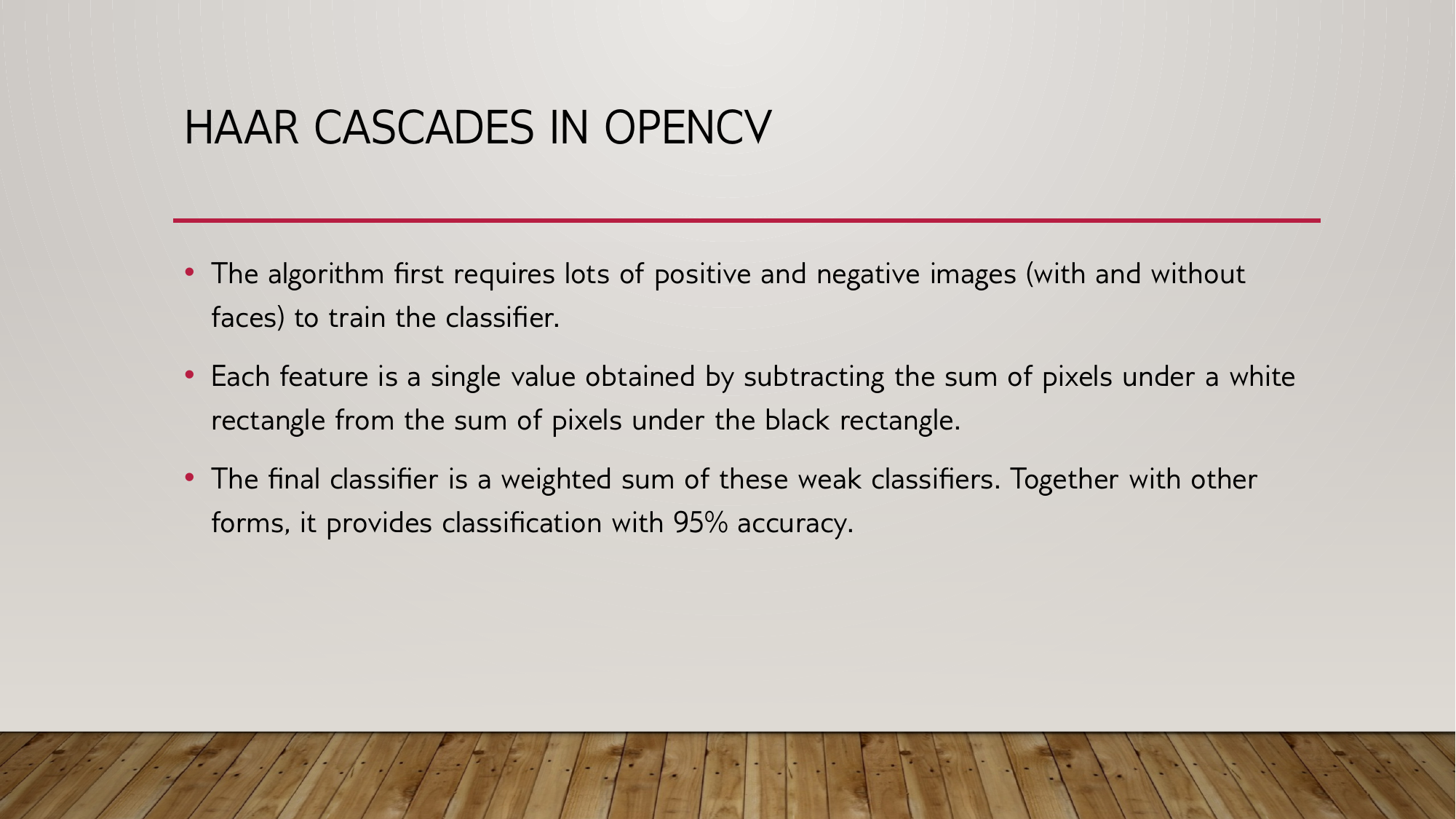

# Haar cascades in opencv
The algorithm first requires lots of positive and negative images (with and without faces) to train the classifier.
Each feature is a single value obtained by subtracting the sum of pixels under a white rectangle from the sum of pixels under the black rectangle.
The final classifier is a weighted sum of these weak classifiers. Together with other forms, it provides classification with 95% accuracy.